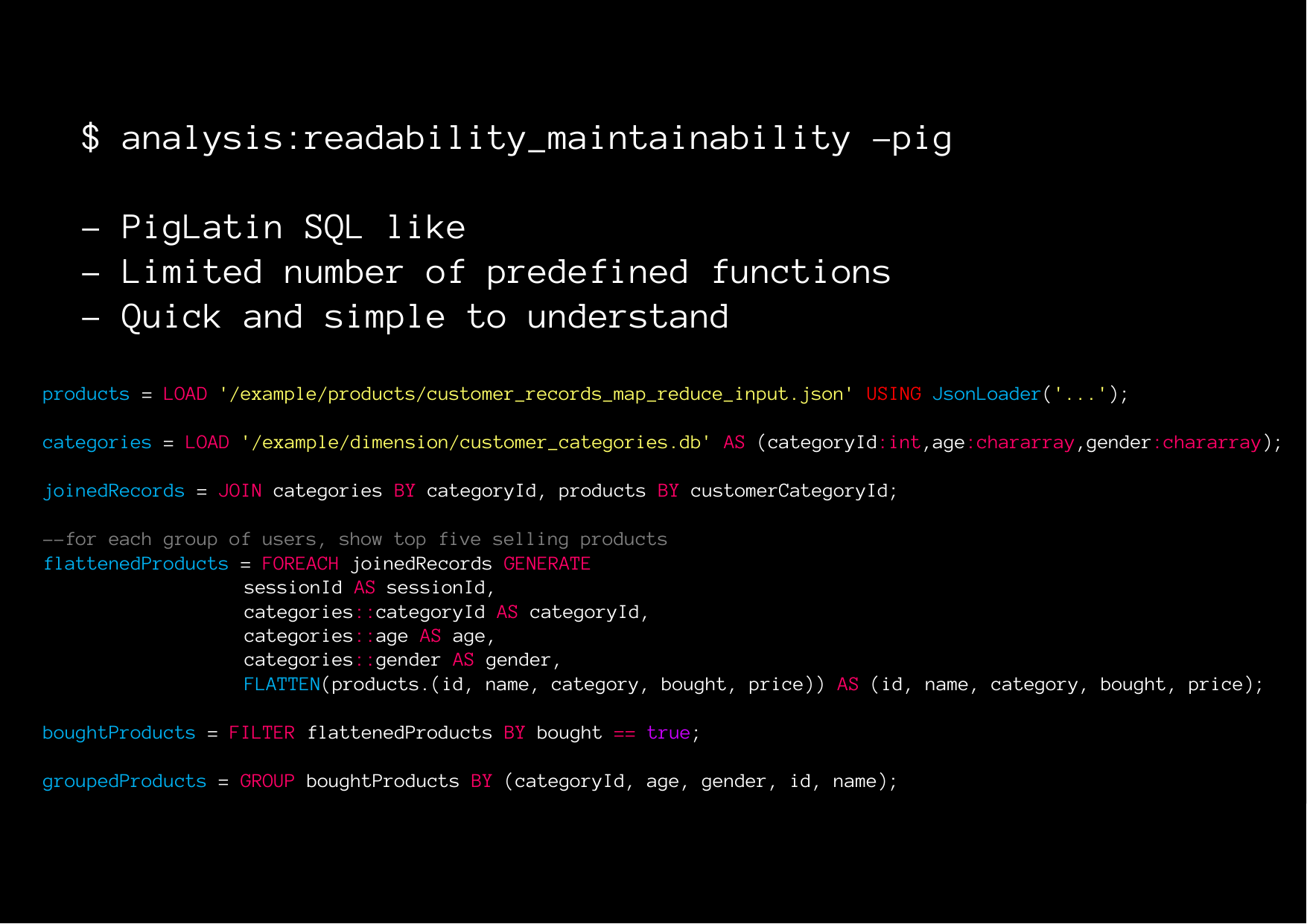

$ analysis:readability_maintainability –pig

   - PigLatin SQL like
   - Limited number of predefined functions
   - Quick and simple to understand

  products = LOAD '/example/products/customer_records_map_reduce_input.json' USING JsonLoader('...');

  categories = LOAD '/example/dimension/customer_categories.db' AS (categoryId:int,age:chararray,gender:chararray);

  joinedRecords = JOIN categories BY categoryId, products BY customerCategoryId;

  --for each group of users, show top five selling products
  flattenedProducts = FOREACH joinedRecords GENERATE
		sessionId AS sessionId,
		categories::categoryId AS categoryId,
		categories::age AS age,
		categories::gender AS gender,
		FLATTEN(products.(id, name, category, bought, price)) AS (id, name, category, bought, price);

  boughtProducts = FILTER flattenedProducts BY bought == true;

  groupedProducts = GROUP boughtProducts BY (categoryId, age, gender, id, name);